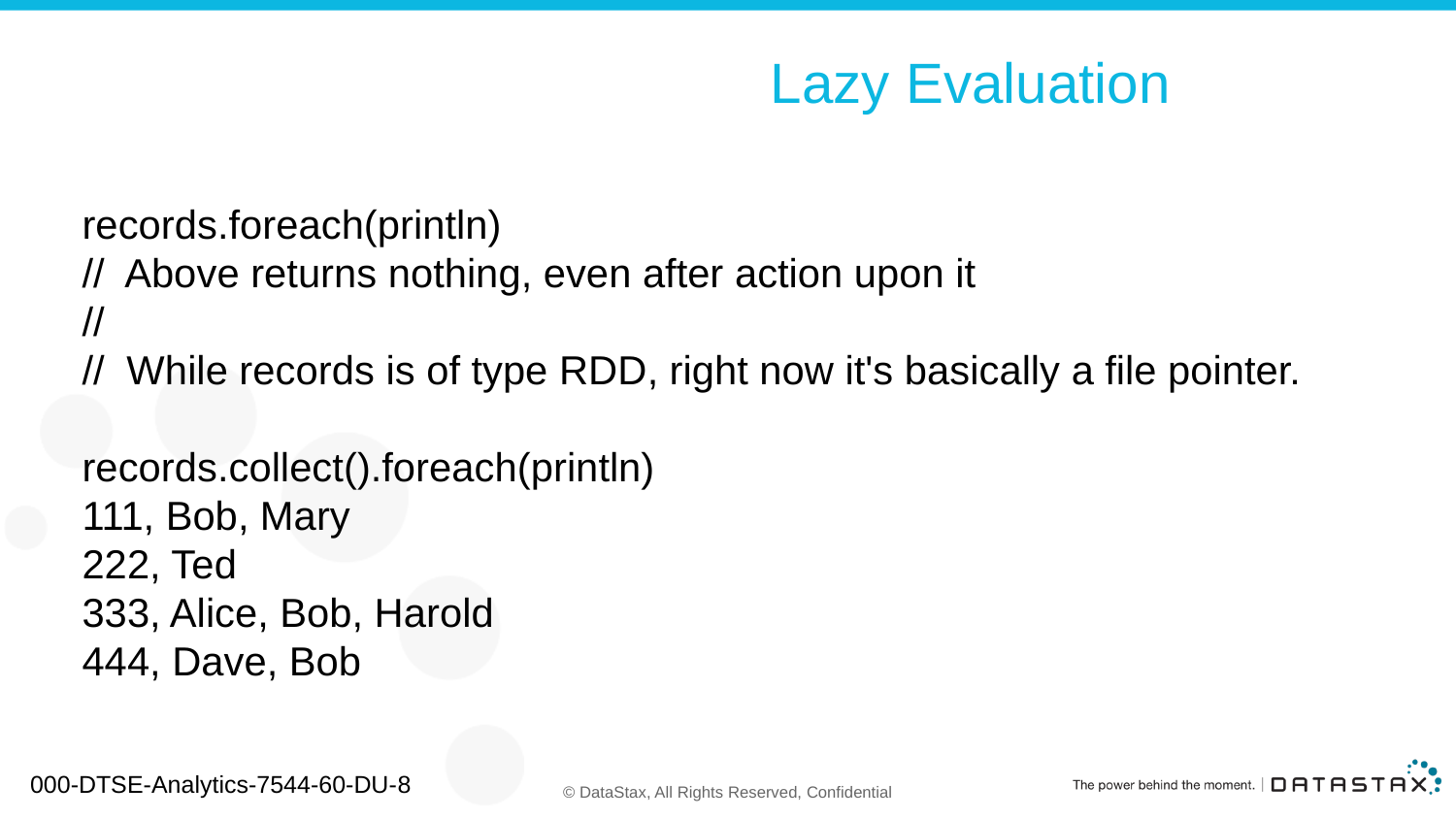

# Lazy Evaluation
records.foreach(println)
//  Above returns nothing, even after action upon it
//
//  While records is of type RDD, right now it's basically a file pointer.

records.collect().foreach(println)
111, Bob, Mary
222, Ted
333, Alice, Bob, Harold
444, Dave, Bob
000-DTSE-Analytics-7544-60-DU-8